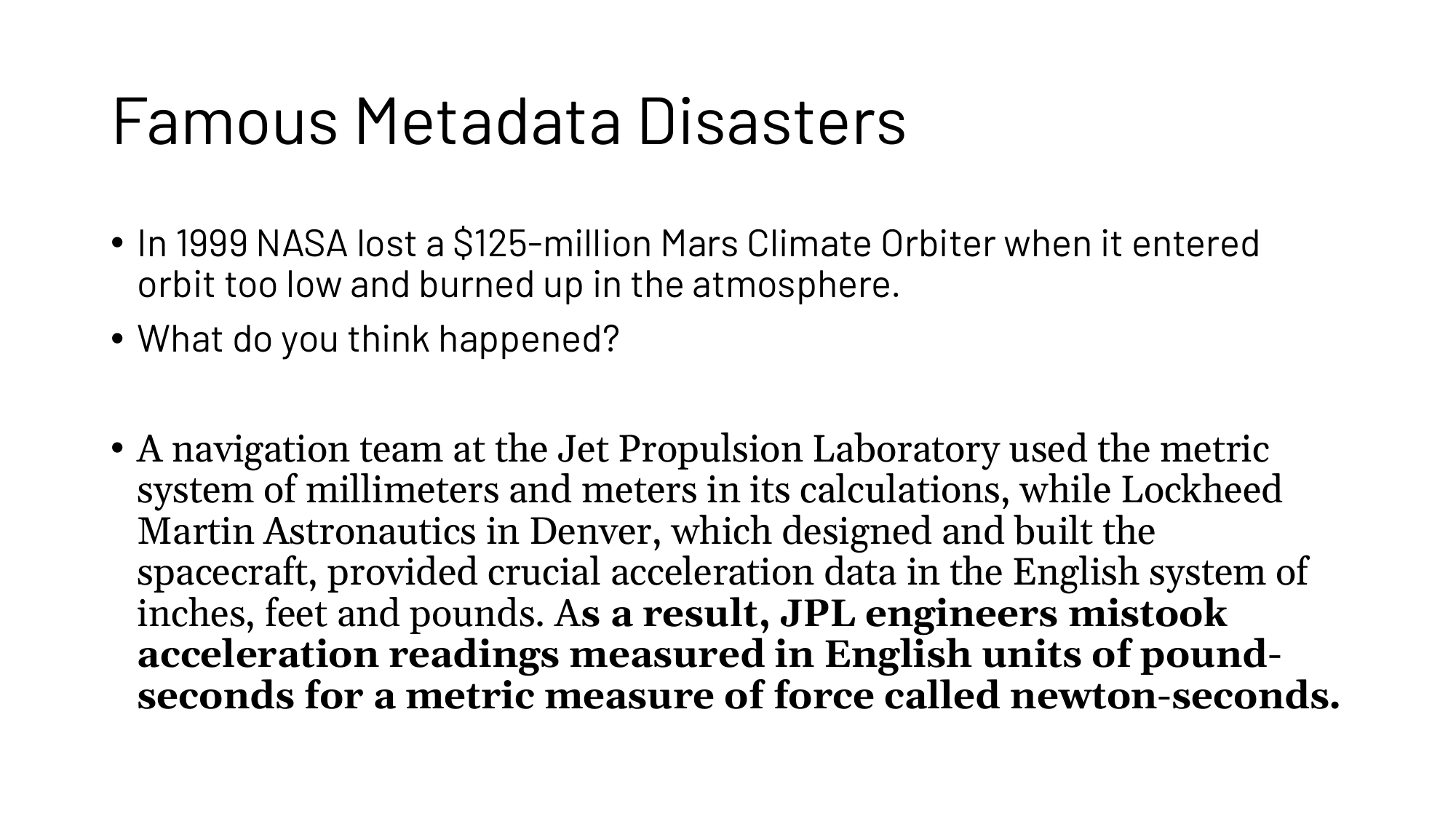

# Famous Metadata Disasters
In 1999 NASA lost a $125-million Mars Climate Orbiter when it entered orbit too low and burned up in the atmosphere.
What do you think happened?

A navigation team at the Jet Propulsion Laboratory used the metric system of millimeters and meters in its calculations, while Lockheed Martin Astronautics in Denver, which designed and built the spacecraft, provided crucial acceleration data in the English system of inches, feet and pounds. As a result, JPL engineers mistook acceleration readings measured in English units of pound-seconds for a metric measure of force called newton-seconds.